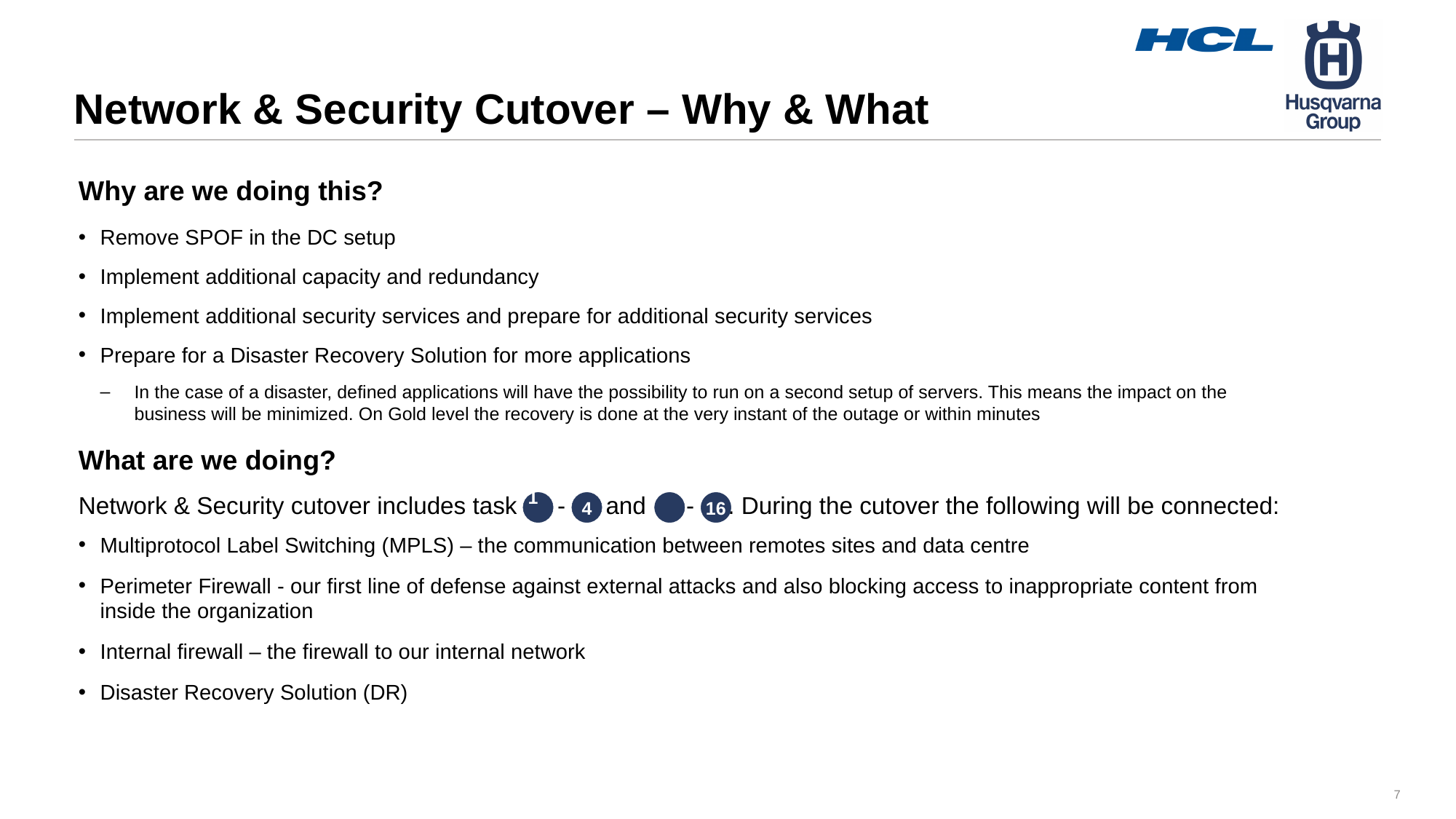

# Network & Security Cutover – Why & What
Why are we doing this?
Remove SPOF in the DC setup
Implement additional capacity and redundancy
Implement additional security services and prepare for additional security services
Prepare for a Disaster Recovery Solution for more applications
In the case of a disaster, defined applications will have the possibility to run on a second setup of servers. This means the impact on the business will be minimized. On Gold level the recovery is done at the very instant of the outage or within minutes
What are we doing?
Network & Security cutover includes task      -      and      -     . During the cutover the following will be connected:
Multiprotocol Label Switching (MPLS) – the communication between remotes sites and data centre
Perimeter Firewall - our first line of defense against external attacks and also blocking access to inappropriate content from inside the organization
Internal firewall – the firewall to our internal network
Disaster Recovery Solution (DR)
1
4
10
16
7